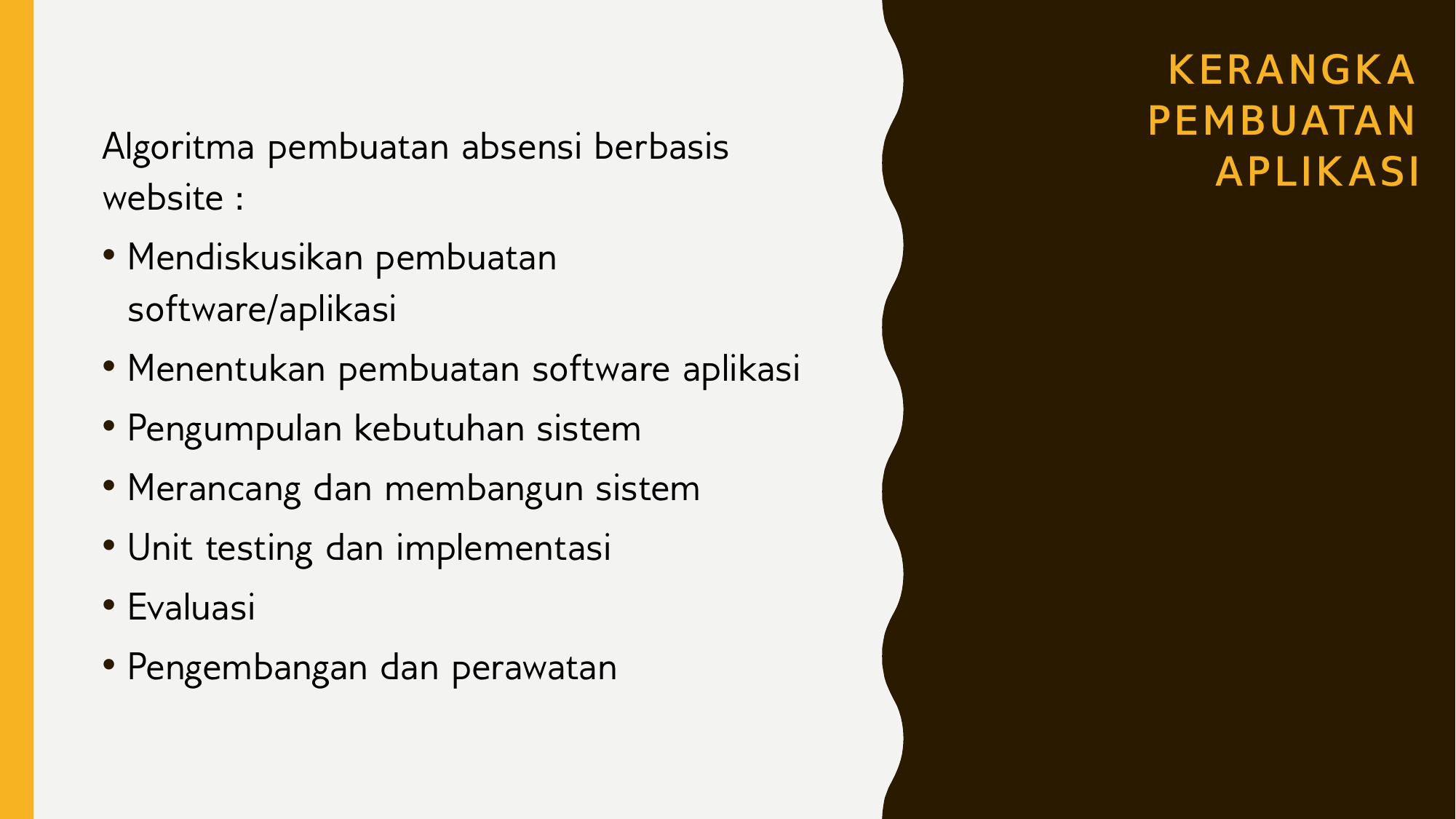

# KERANGKa pembuatan APLIKASI
Algoritma pembuatan absensi berbasis website :
Mendiskusikan pembuatan software/aplikasi
Menentukan pembuatan software aplikasi
Pengumpulan kebutuhan sistem
Merancang dan membangun sistem
Unit testing dan implementasi
Evaluasi
Pengembangan dan perawatan